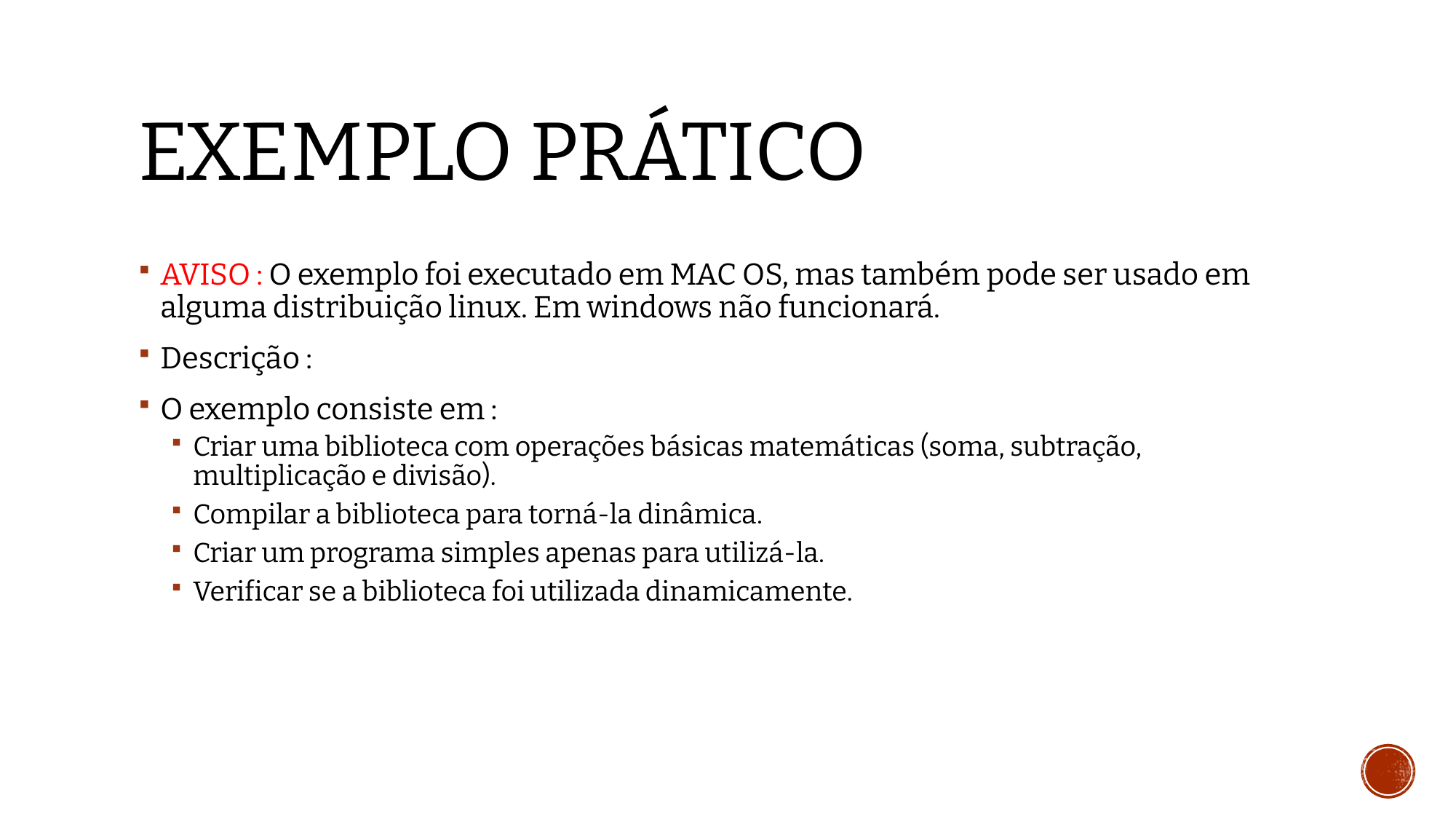

# Exemplo prático
AVISO : O exemplo foi executado em MAC OS, mas também pode ser usado em alguma distribuição linux. Em windows não funcionará.
Descrição :
O exemplo consiste em :
Criar uma biblioteca com operações básicas matemáticas (soma, subtração, multiplicação e divisão).
Compilar a biblioteca para torná-la dinâmica.
Criar um programa simples apenas para utilizá-la.
Verificar se a biblioteca foi utilizada dinamicamente.